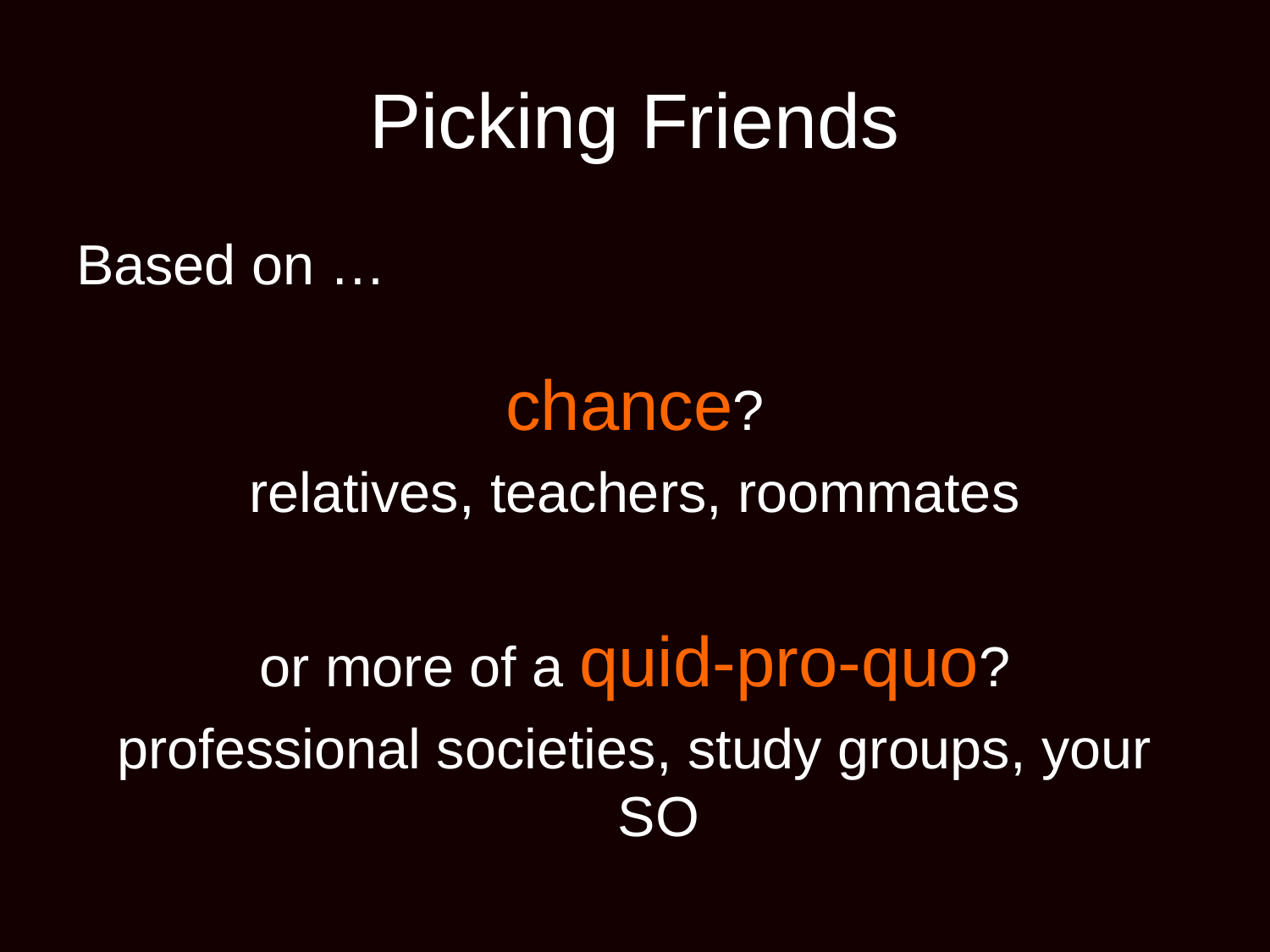

# Picking Friends
Based on …

chance?
relatives, teachers, roommates

or more of a quid-pro-quo?
professional societies, study groups, your SO